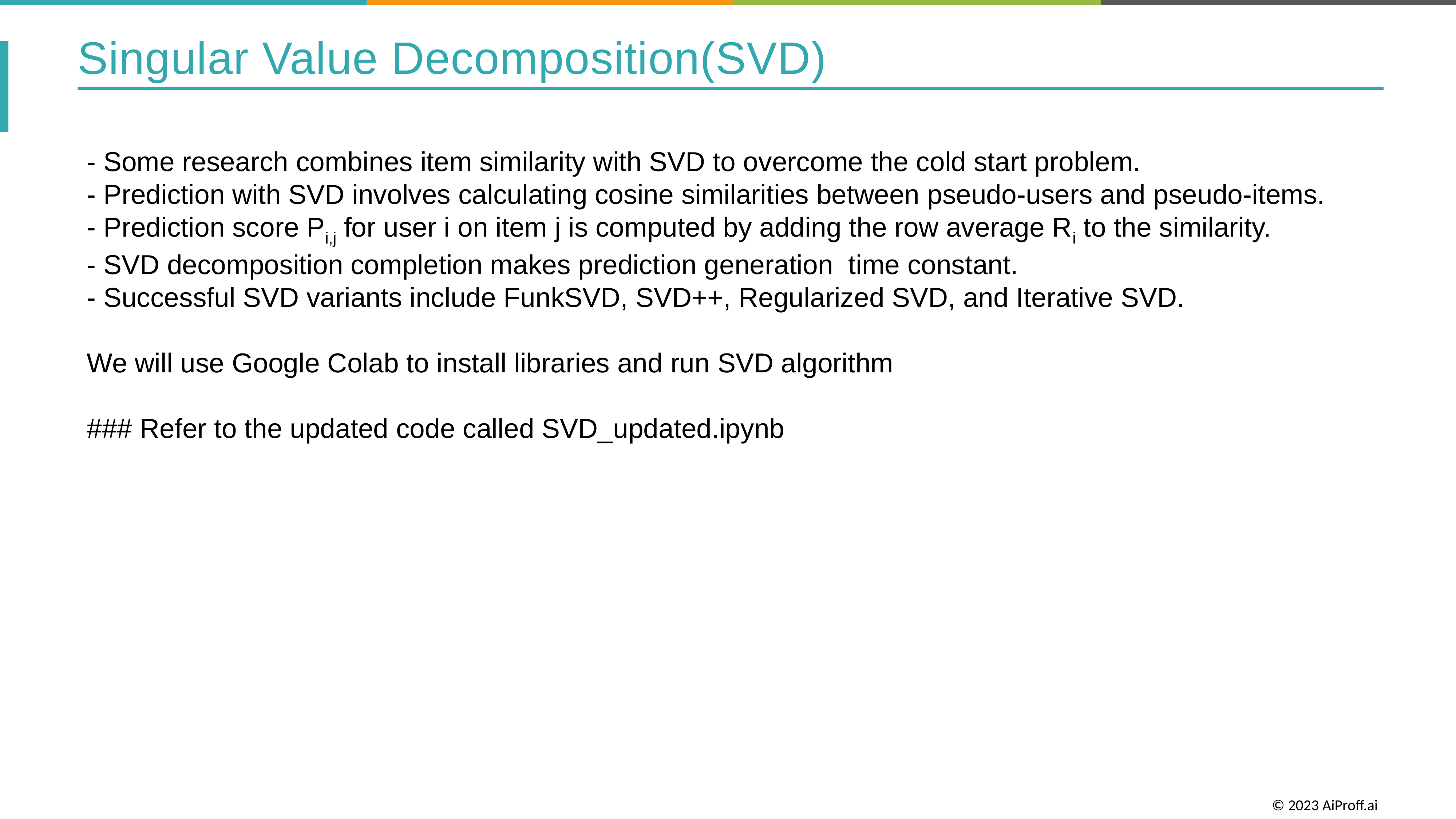

Singular Value Decomposition(SVD)

- Some research combines item similarity with SVD to overcome the cold start problem.
- Prediction with SVD involves calculating cosine similarities between pseudo-users and pseudo-items.
- Prediction score Pi,j for user i on item j is computed by adding the row average Ri to the similarity.
- SVD decomposition completion makes prediction generation  time constant.
- Successful SVD variants include FunkSVD, SVD++, Regularized SVD, and Iterative SVD.

We will use Google Colab to install libraries and run SVD algorithm

### Refer to the updated code called SVD_updated.ipynb

© 2023 AiProff.ai